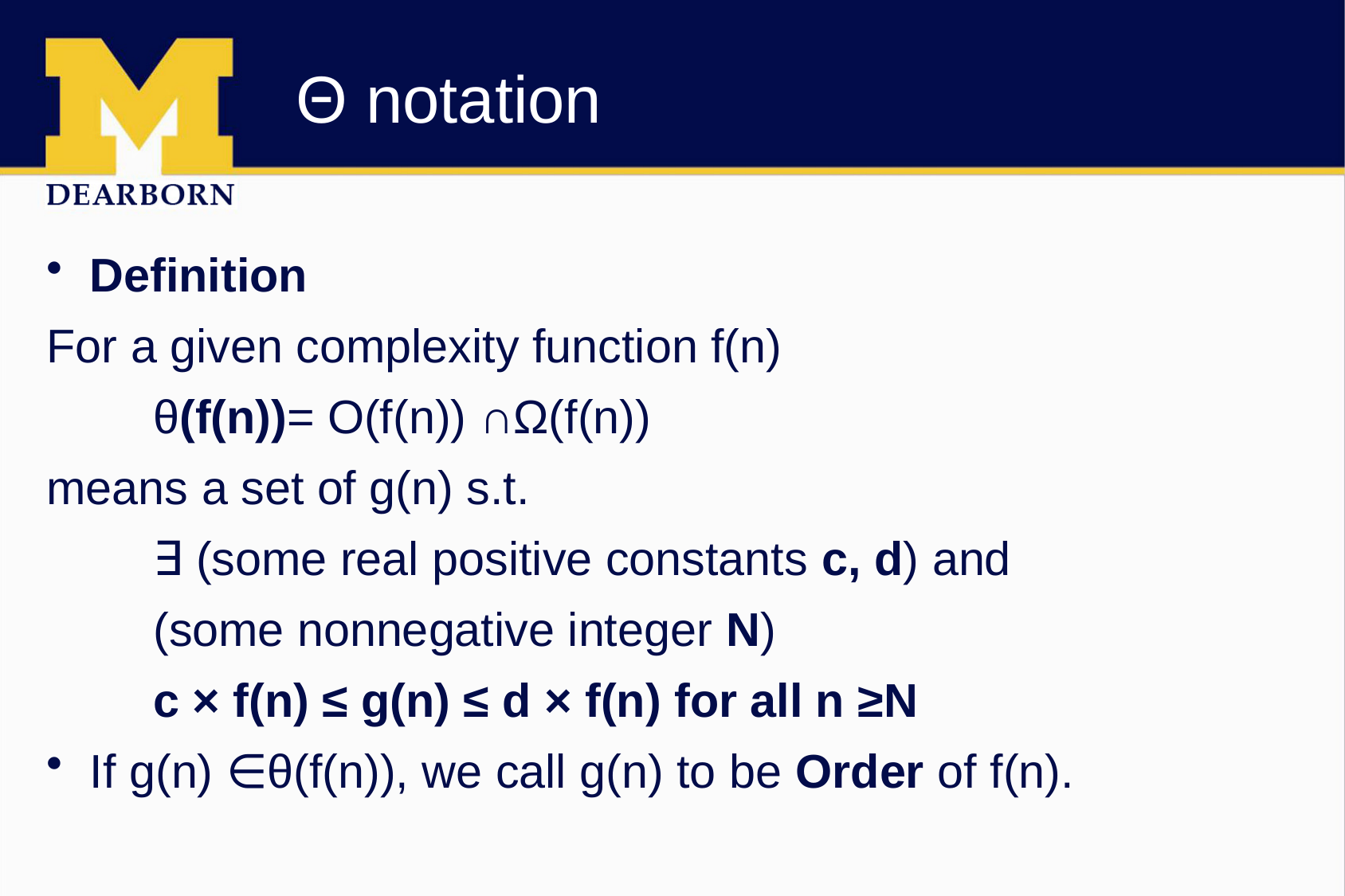

# Θ notation
Definition
For a given complexity function f(n)
	θ(f(n))= O(f(n)) ∩Ω(f(n))
means a set of g(n) s.t.
	∃ (some real positive constants c, d) and
	(some nonnegative integer N)
		c × f(n) ≤ g(n) ≤ d × f(n) for all n ≥N
If g(n) ∈θ(f(n)), we call g(n) to be Order of f(n).